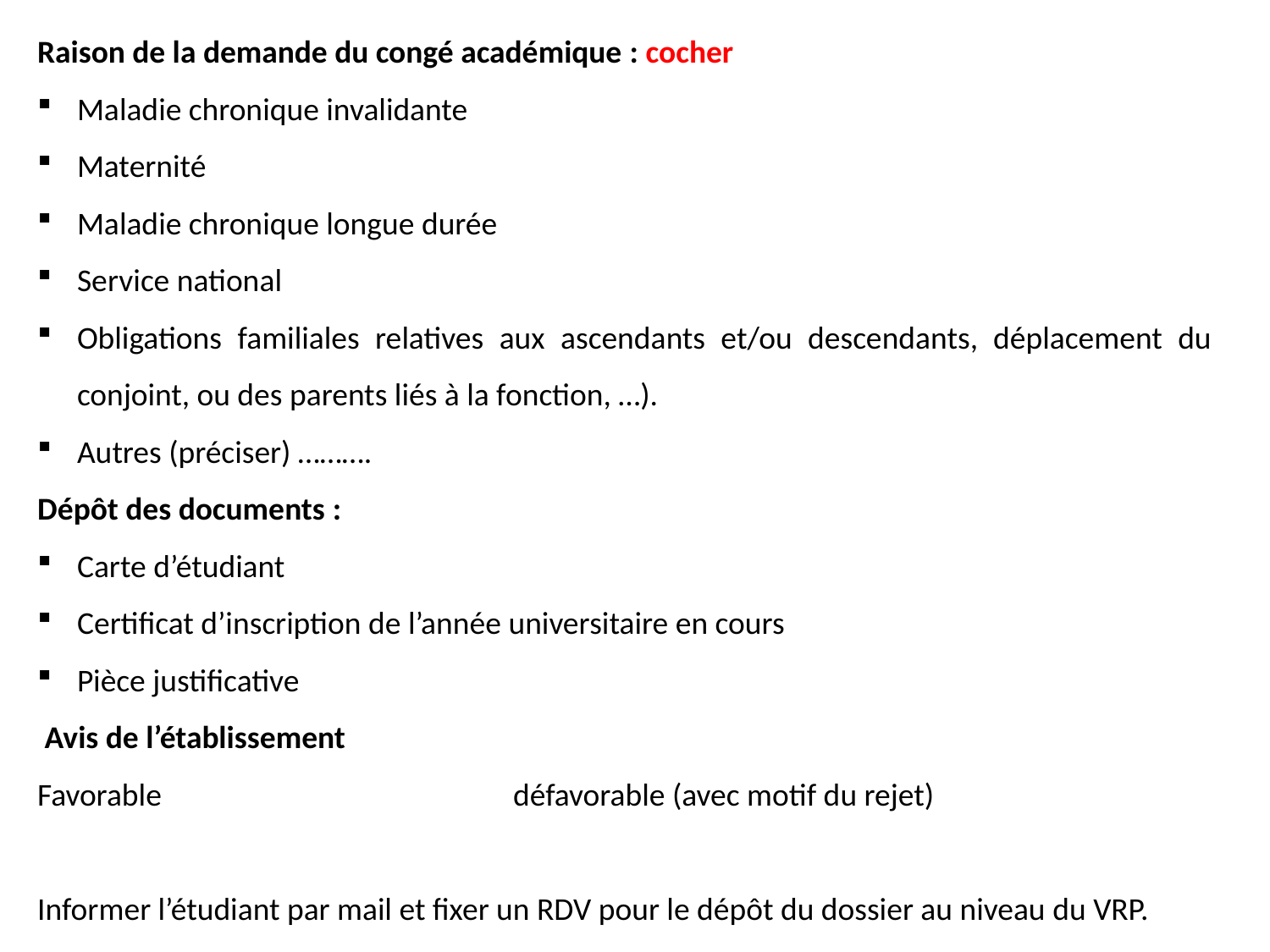

Raison de la demande du congé académique : cocher
Maladie chronique invalidante
Maternité
Maladie chronique longue durée
Service national
Obligations familiales relatives aux ascendants et/ou descendants, déplacement du conjoint, ou des parents liés à la fonction, …).
Autres (préciser) ……….
Dépôt des documents :
Carte d’étudiant
Certificat d’inscription de l’année universitaire en cours
Pièce justificative
 Avis de l’établissement
Favorable                                                 défavorable (avec motif du rejet)

Informer l’étudiant par mail et fixer un RDV pour le dépôt du dossier au niveau du VRP.